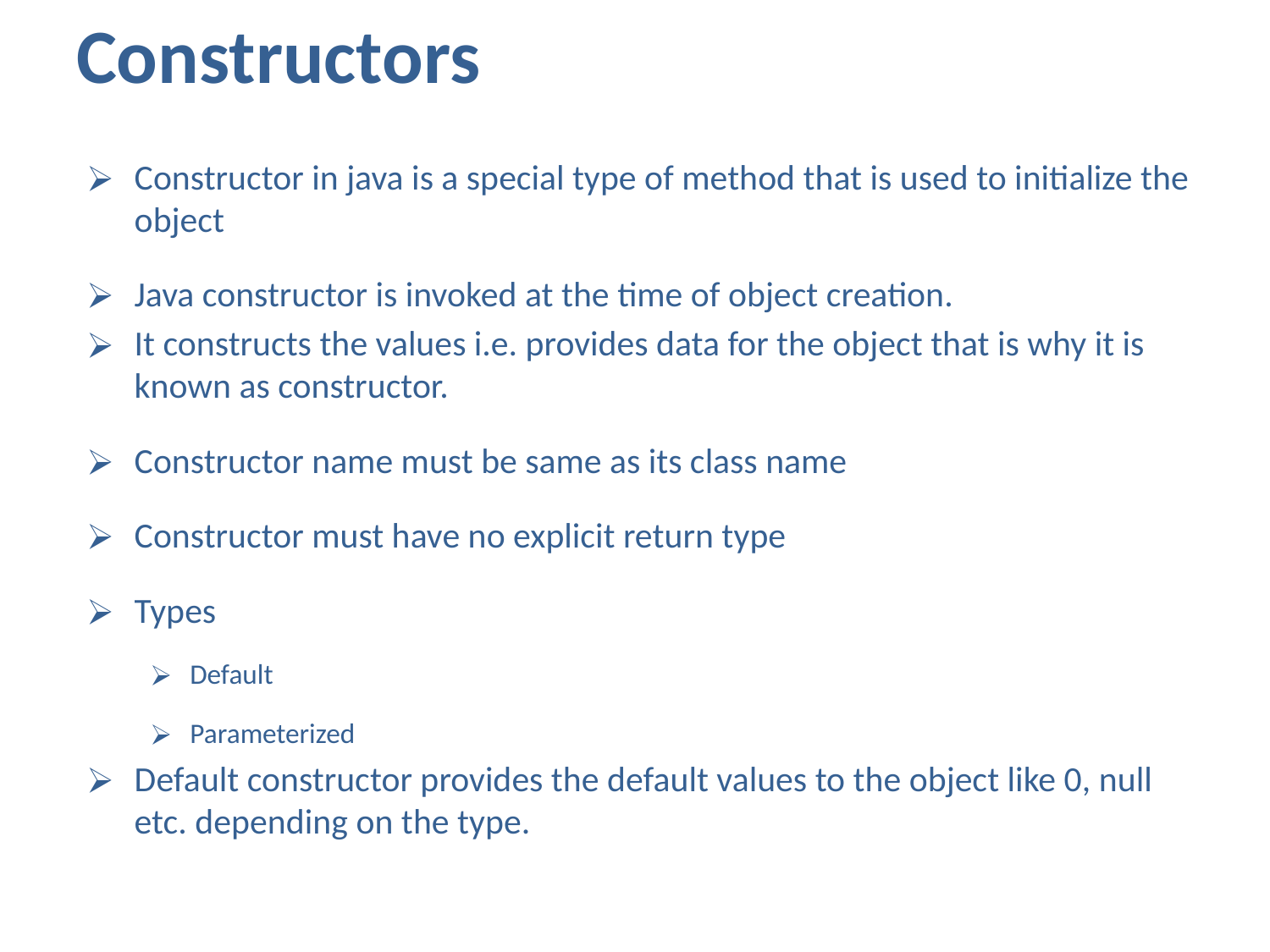

# Constructors
Constructor in java is a special type of method that is used to initialize the object
Java constructor is invoked at the time of object creation.
It constructs the values i.e. provides data for the object that is why it is known as constructor.
Constructor name must be same as its class name
Constructor must have no explicit return type
Types
Default
Parameterized
Default constructor provides the default values to the object like 0, null etc. depending on the type.